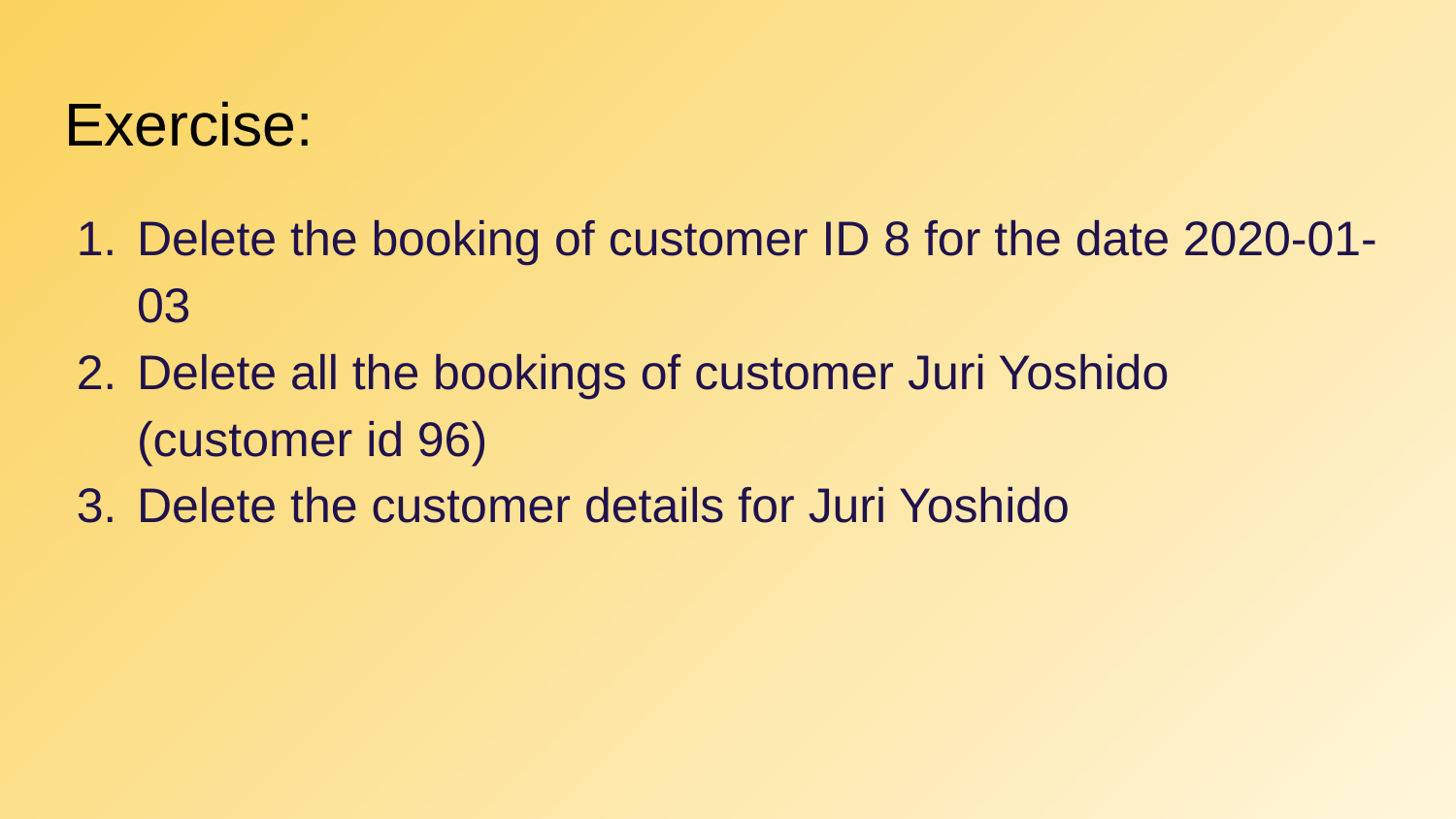

# Exercise:
Delete the booking of customer ID 8 for the date 2020-01-03
Delete all the bookings of customer Juri Yoshido (customer id 96)
Delete the customer details for Juri Yoshido